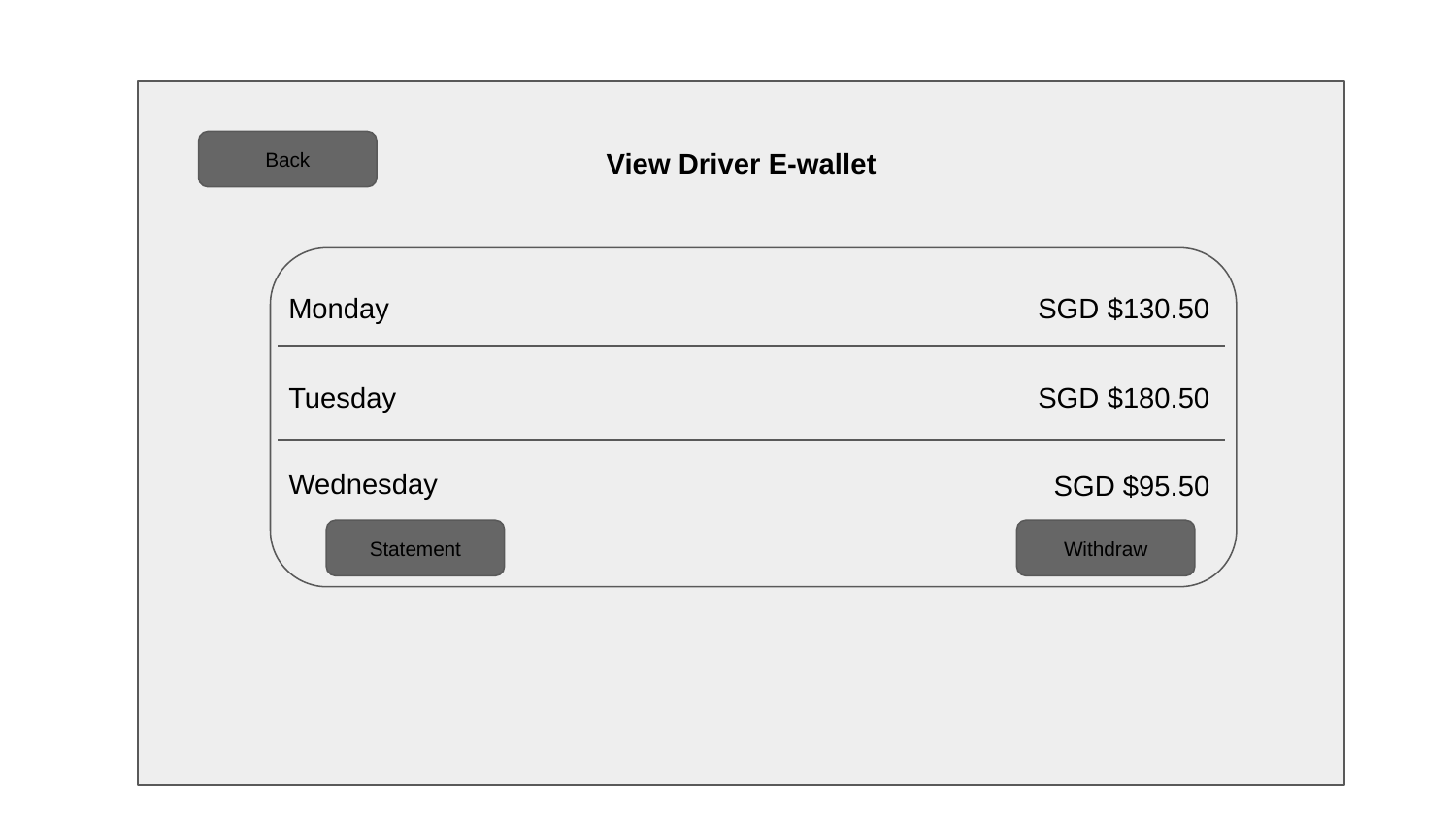

View Driver E-wallet
Back

Monday

SGD $130.50
Tuesday

SGD $180.50
Wednesday

SGD $95.50
Statement
Withdraw